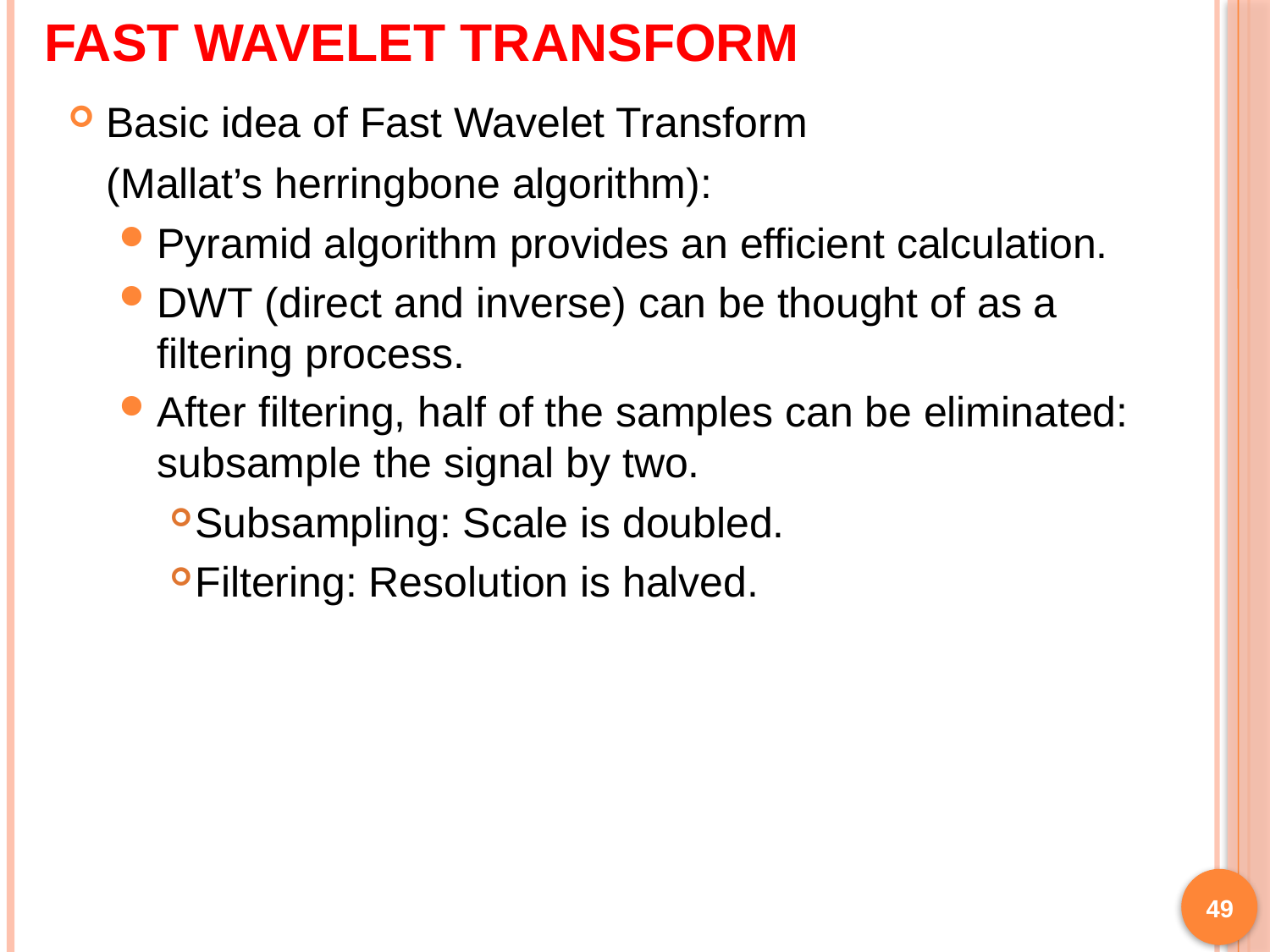

# FAST WAVELET TRANSFORM
Basic idea of Fast Wavelet Transform
	(Mallat’s herringbone algorithm):
Pyramid algorithm provides an efficient calculation.
DWT (direct and inverse) can be thought of as a filtering process.
After filtering, half of the samples can be eliminated: subsample the signal by two.
Subsampling: Scale is doubled.
Filtering: Resolution is halved.
49